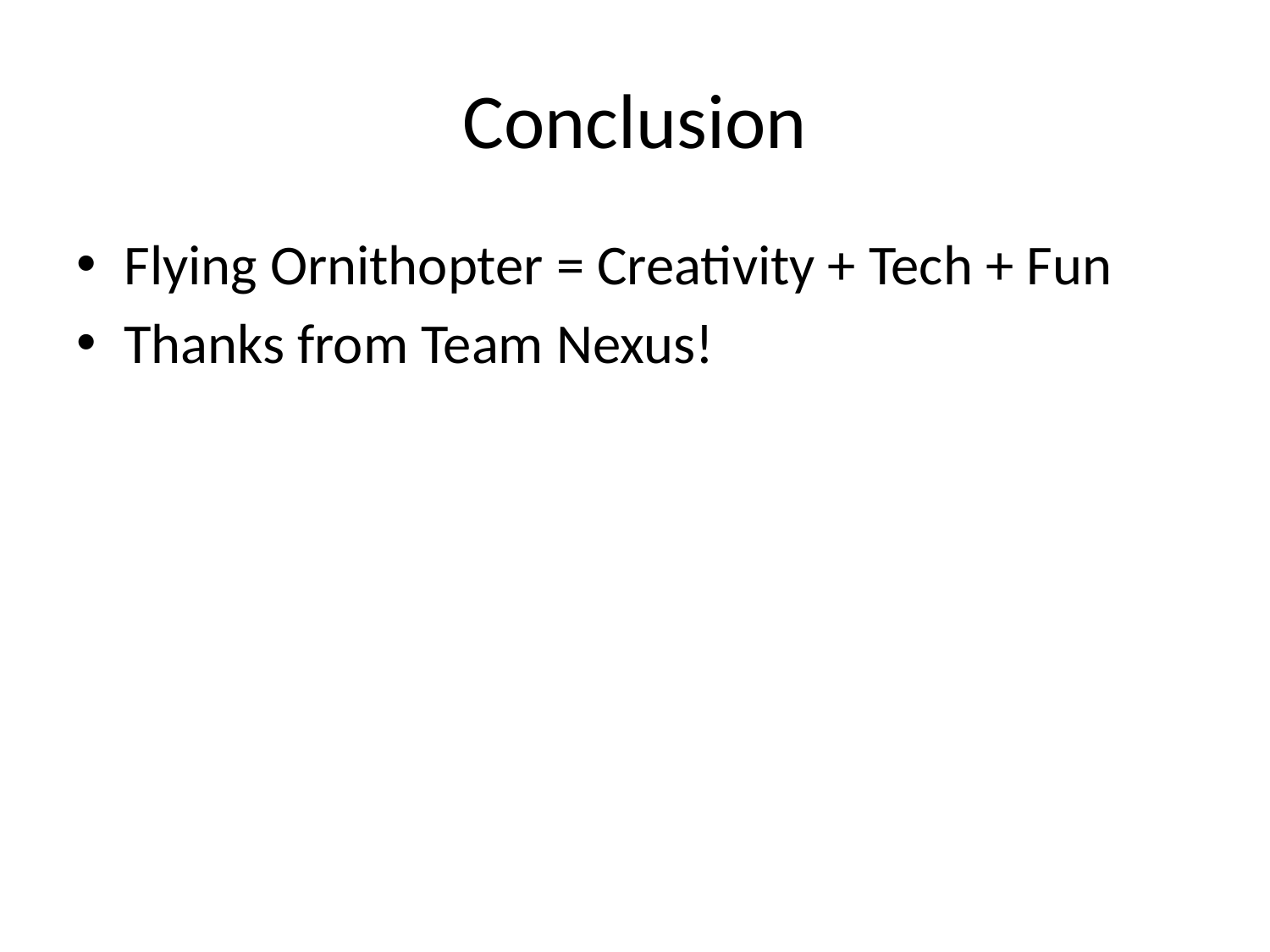

# Conclusion
Flying Ornithopter = Creativity + Tech + Fun
Thanks from Team Nexus!